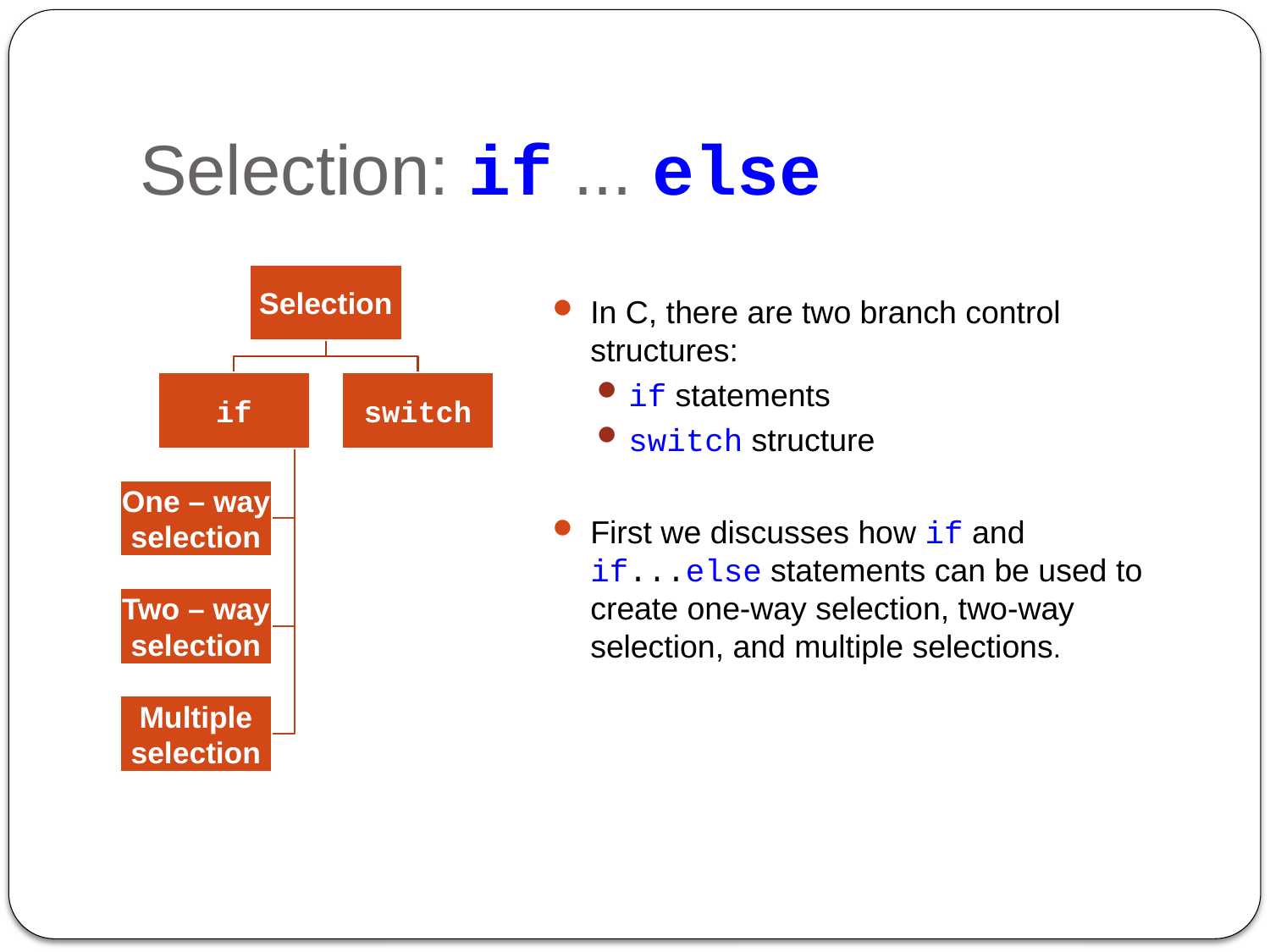

# Selection: if ... else
Selection
if
One – way selection
Two – way selection
Multiple selection
switch
In C, there are two branch control structures:
if statements
switch structure

First we discusses how if and if...else statements can be used to create one-way selection, two-way selection, and multiple selections.